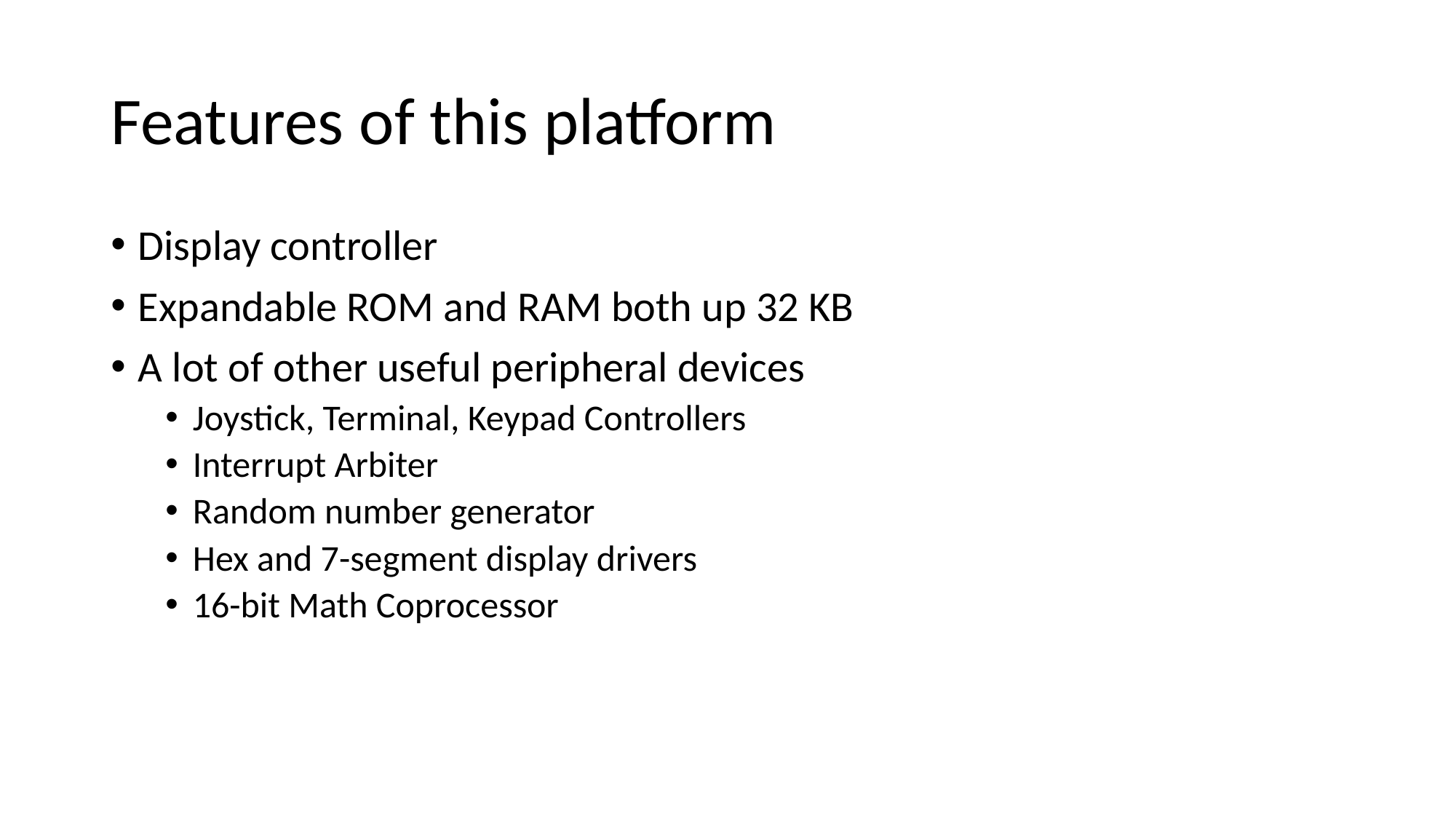

# Features of this platform
Display controller
Expandable ROM and RAM both up 32 KB
A lot of other useful peripheral devices
Joystick, Terminal, Keypad Controllers
Interrupt Arbiter
Random number generator
Hex and 7-segment display drivers
16-bit Math Coprocessor